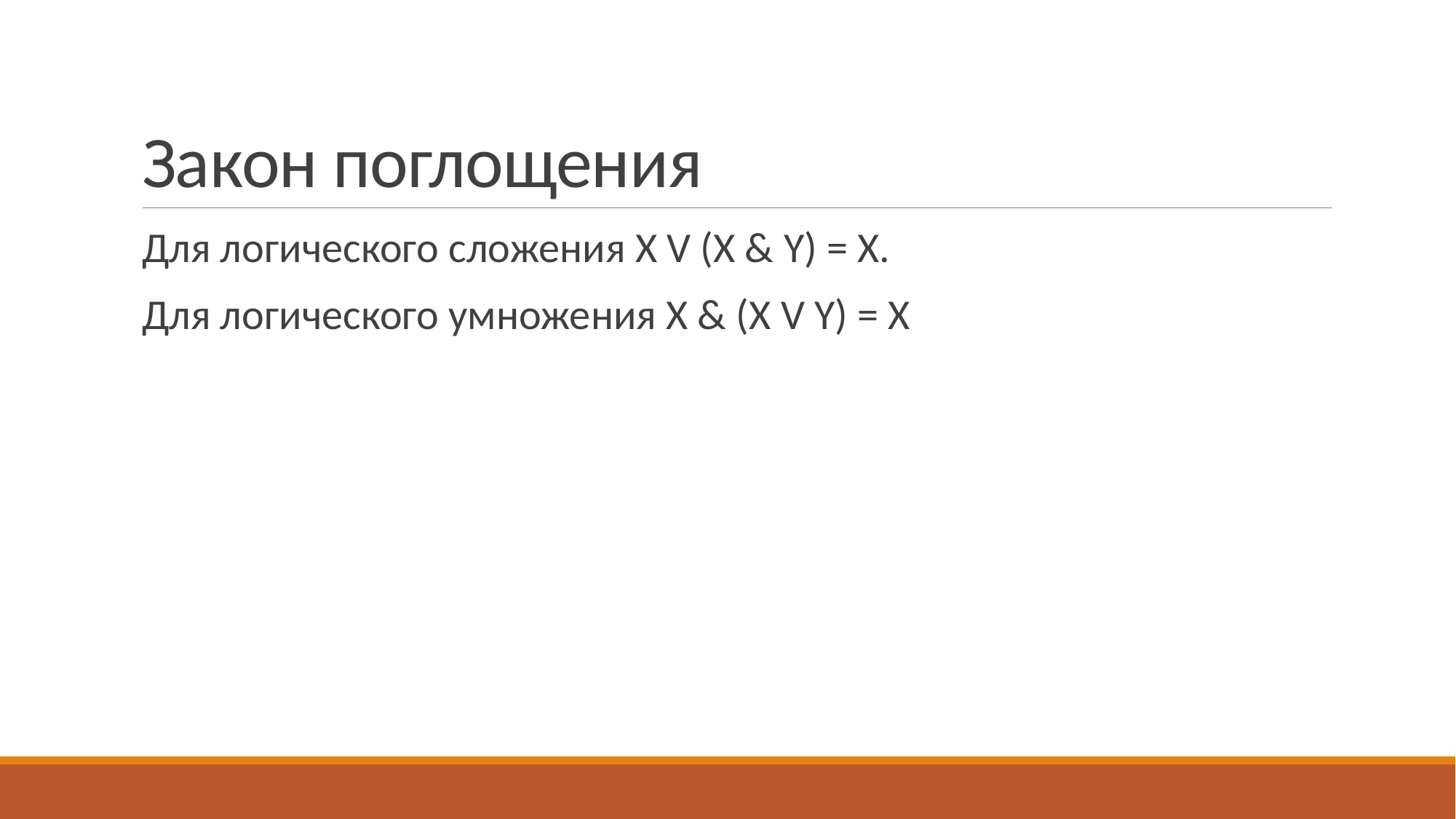

# Закон поглощения
Для логического сложения Х V (Х & Y) = X.
Для логического умножения X & (X V Y) = X